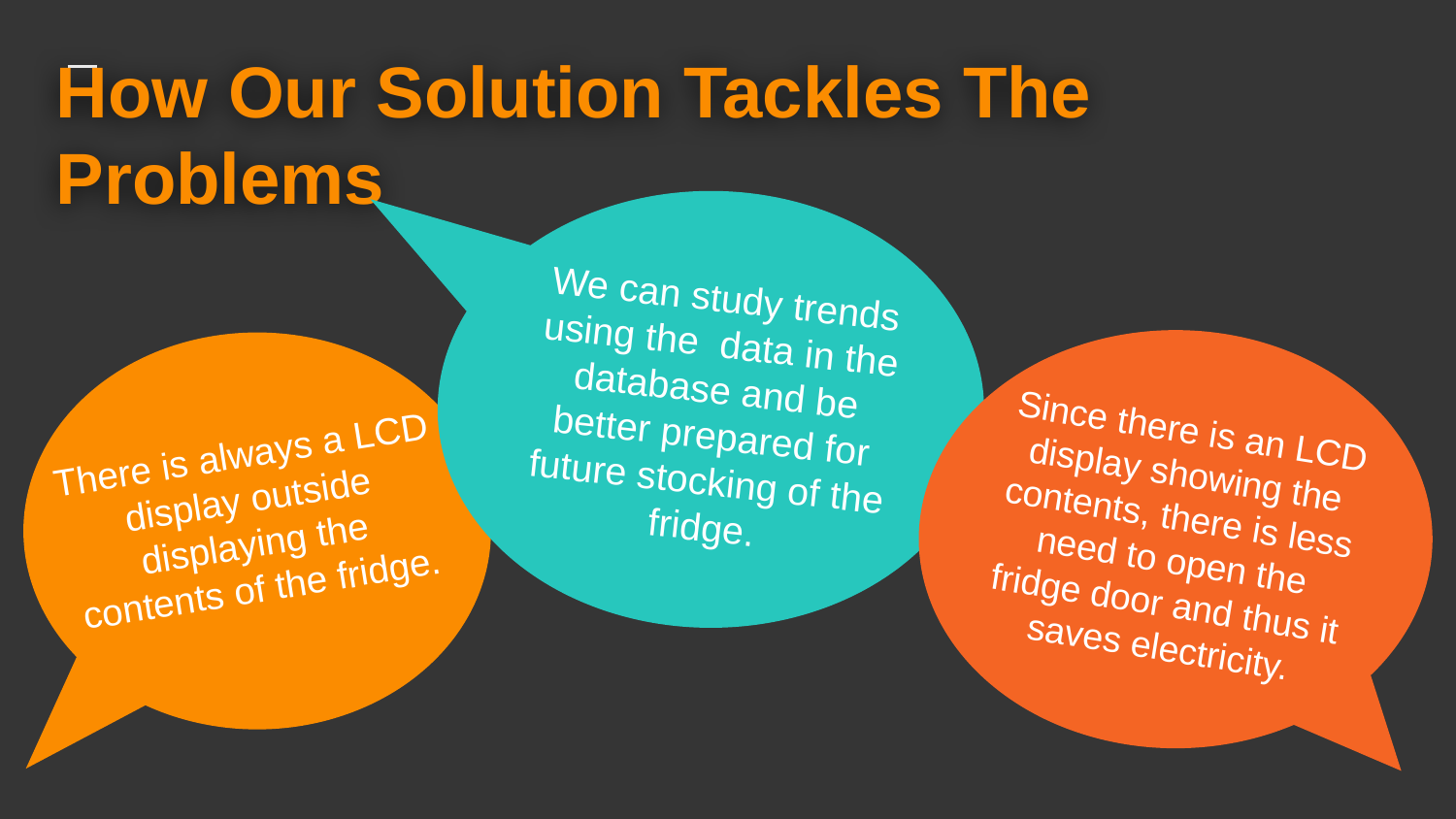

# How Our Solution Tackles The Problems

We can study trends using the  data in the database and be better prepared for future stocking of the fridge.

Since there is an LCD display showing the contents, there is less need to open the fridge door and thus it saves electricity.
There is always a LCD display outside displaying the contents of the fridge.